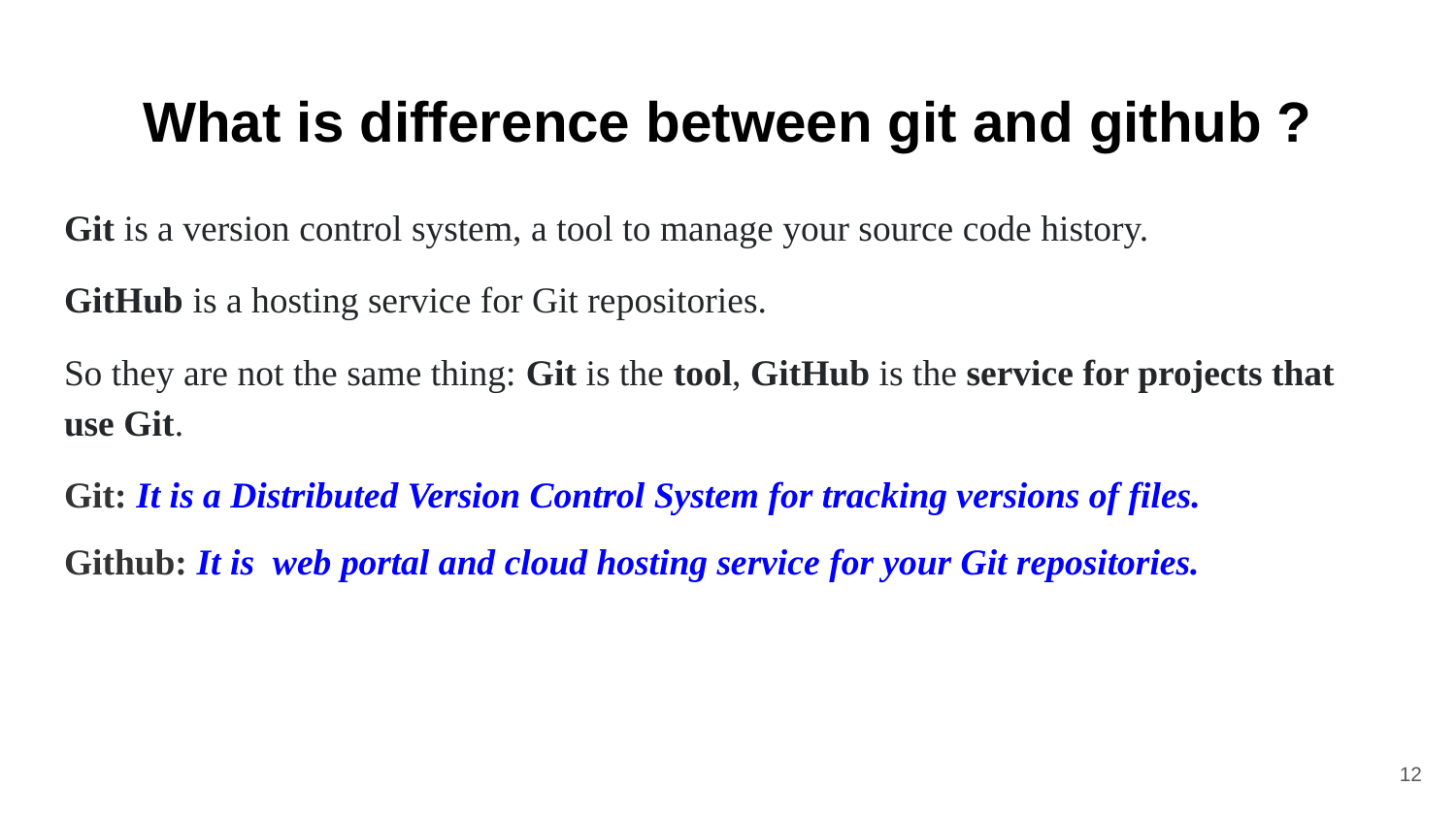

# What is difference between git and github ?
Git is a version control system, a tool to manage your source code history.
GitHub is a hosting service for Git repositories.
So they are not the same thing: Git is the tool, GitHub is the service for projects that use Git.
Git: It is a Distributed Version Control System for tracking versions of files.
Github: It is  web portal and cloud hosting service for your Git repositories.

12